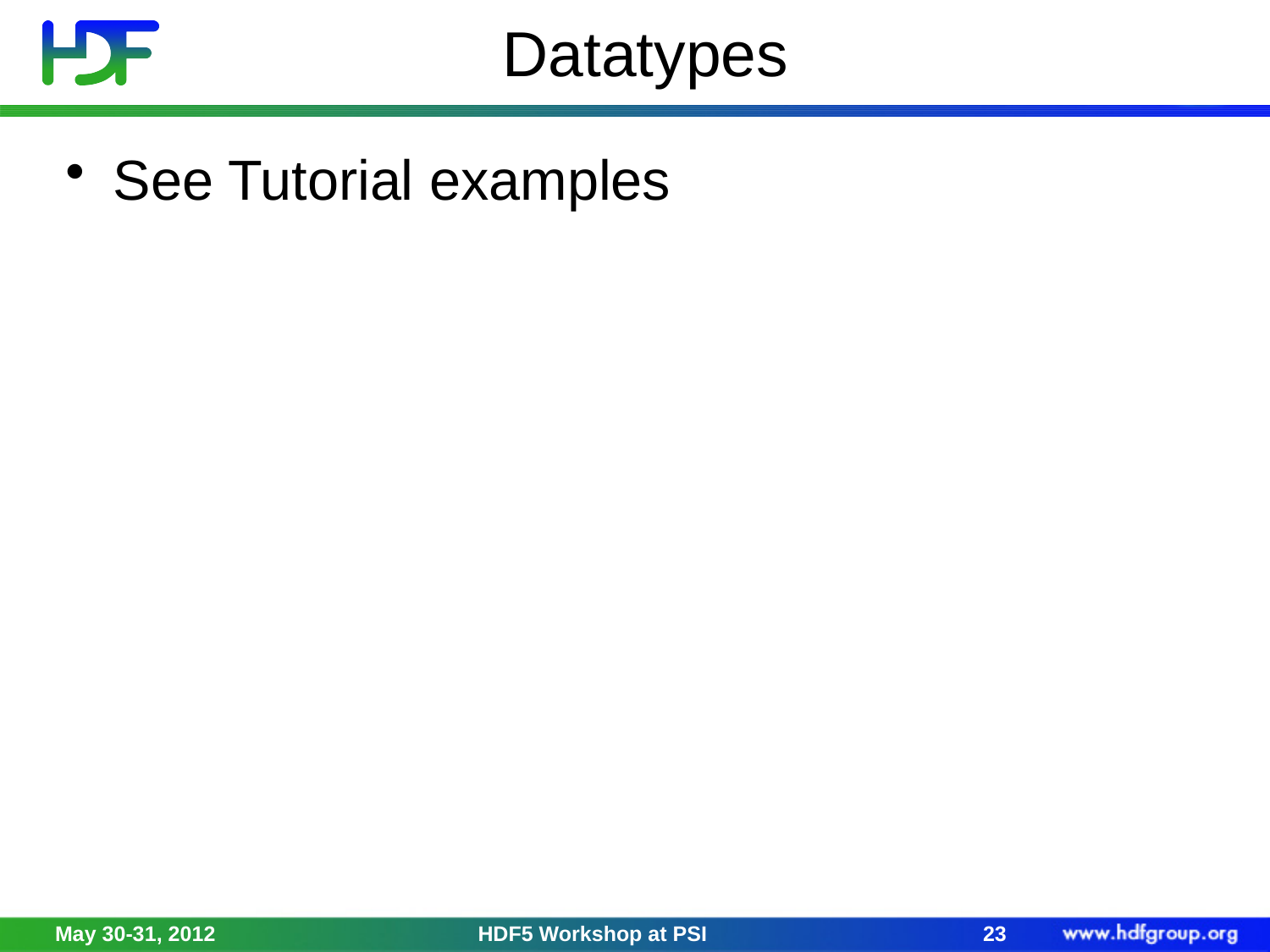

# Datatypes
See Tutorial examples

May 30-31, 2012
HDF5 Workshop at PSI
23